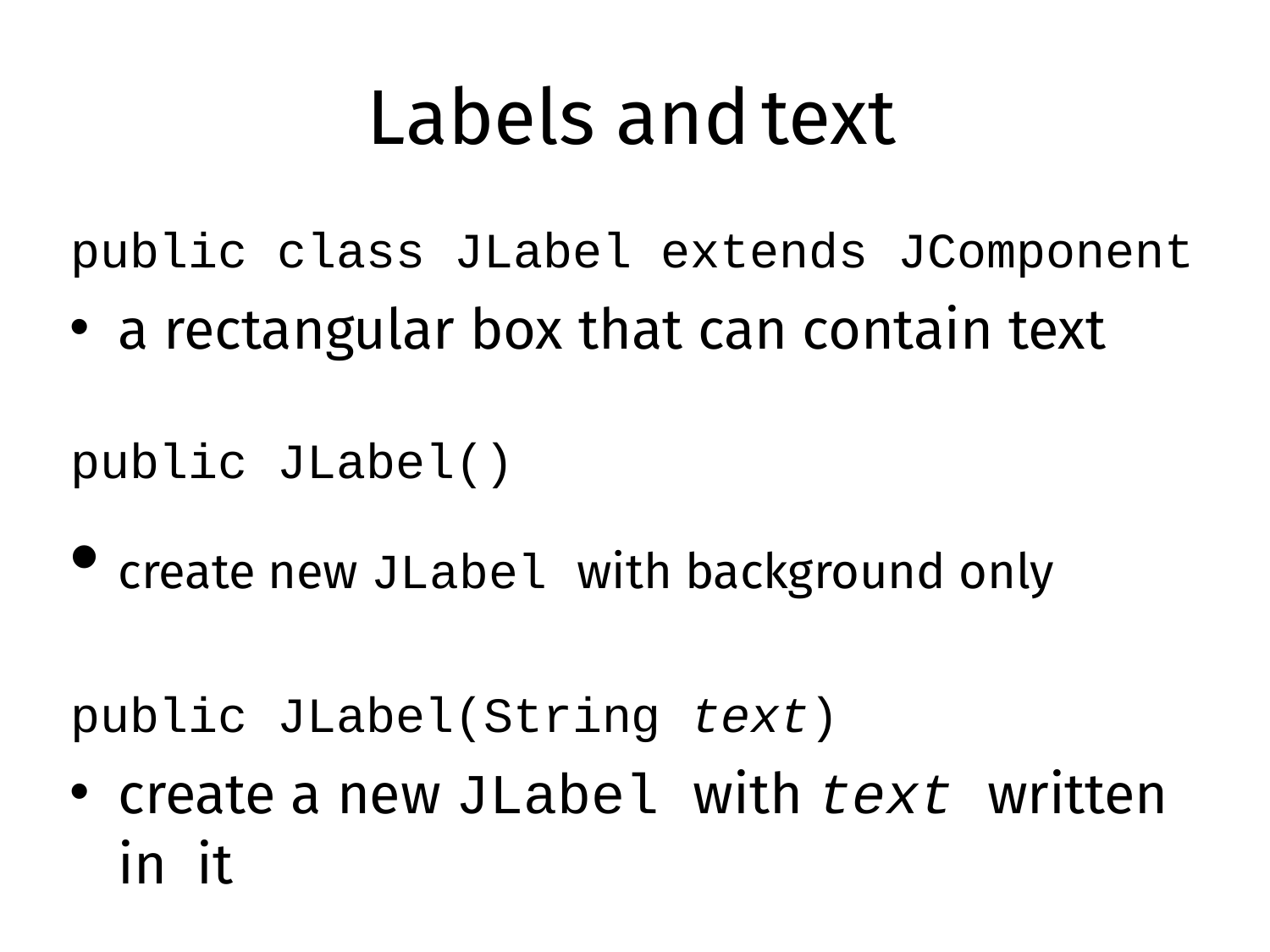

# Labels and	text
public class JLabel extends JComponent
a rectangular box that can contain text

public JLabel()
create new JLabel with background only

public JLabel(String text)
create a new JLabel with text written in  it